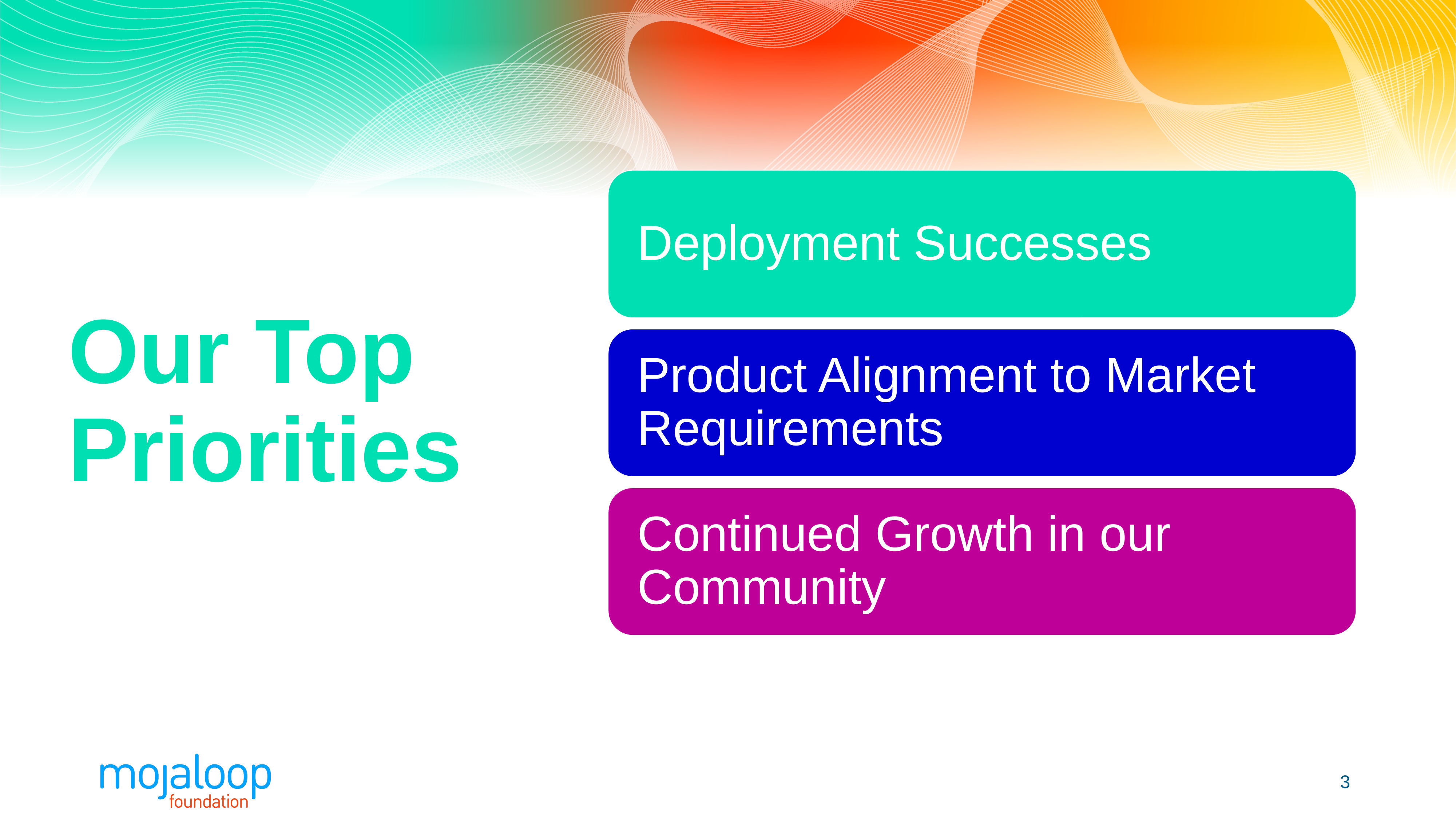

# Our Top Priorities
Deployment Successes
Product Alignment to Market Requirements
Continued Growth in our Community
3